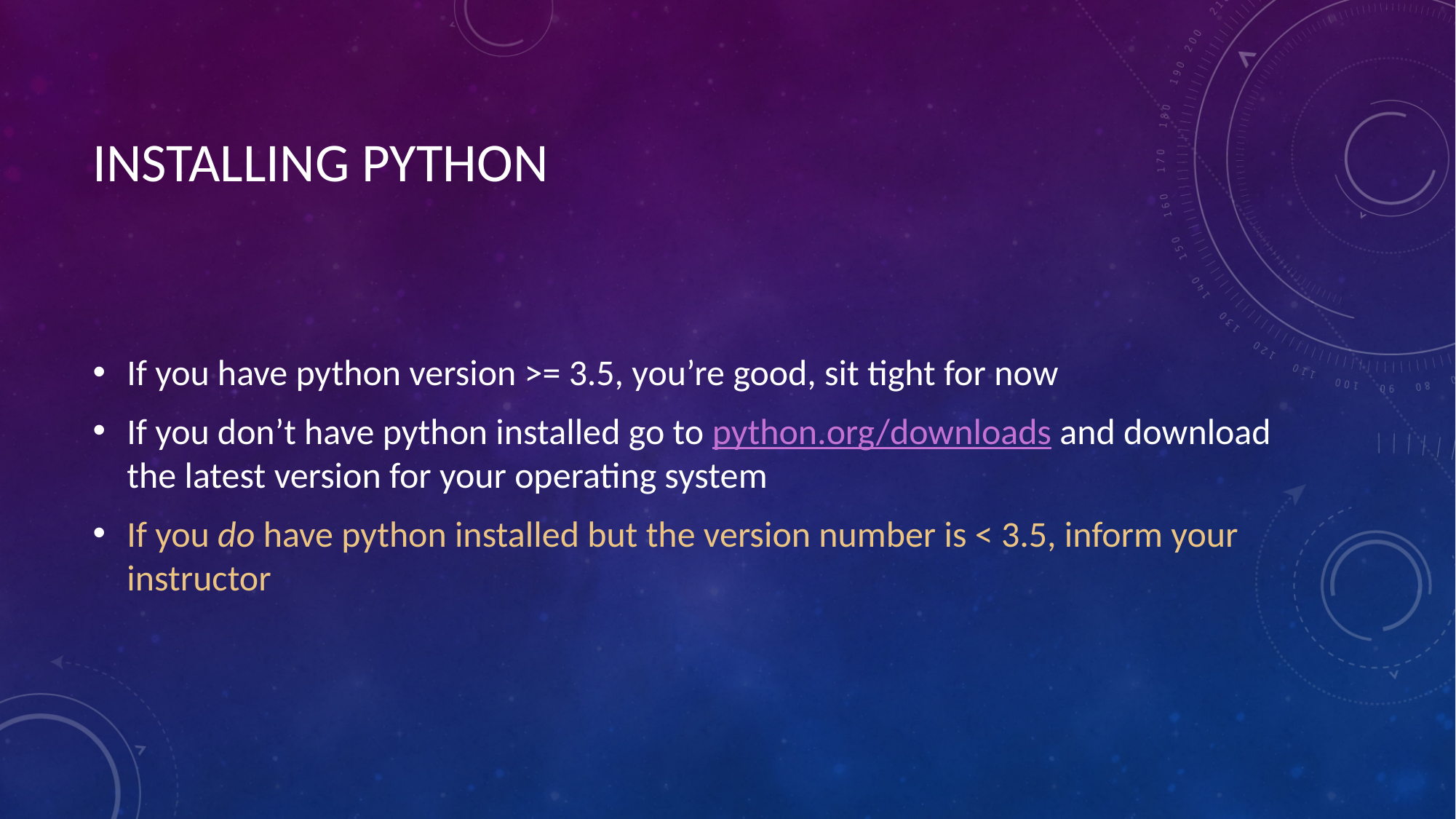

# Installing Python
If you have python version >= 3.5, you’re good, sit tight for now
If you don’t have python installed go to python.org/downloads and download the latest version for your operating system
If you do have python installed but the version number is < 3.5, inform your instructor